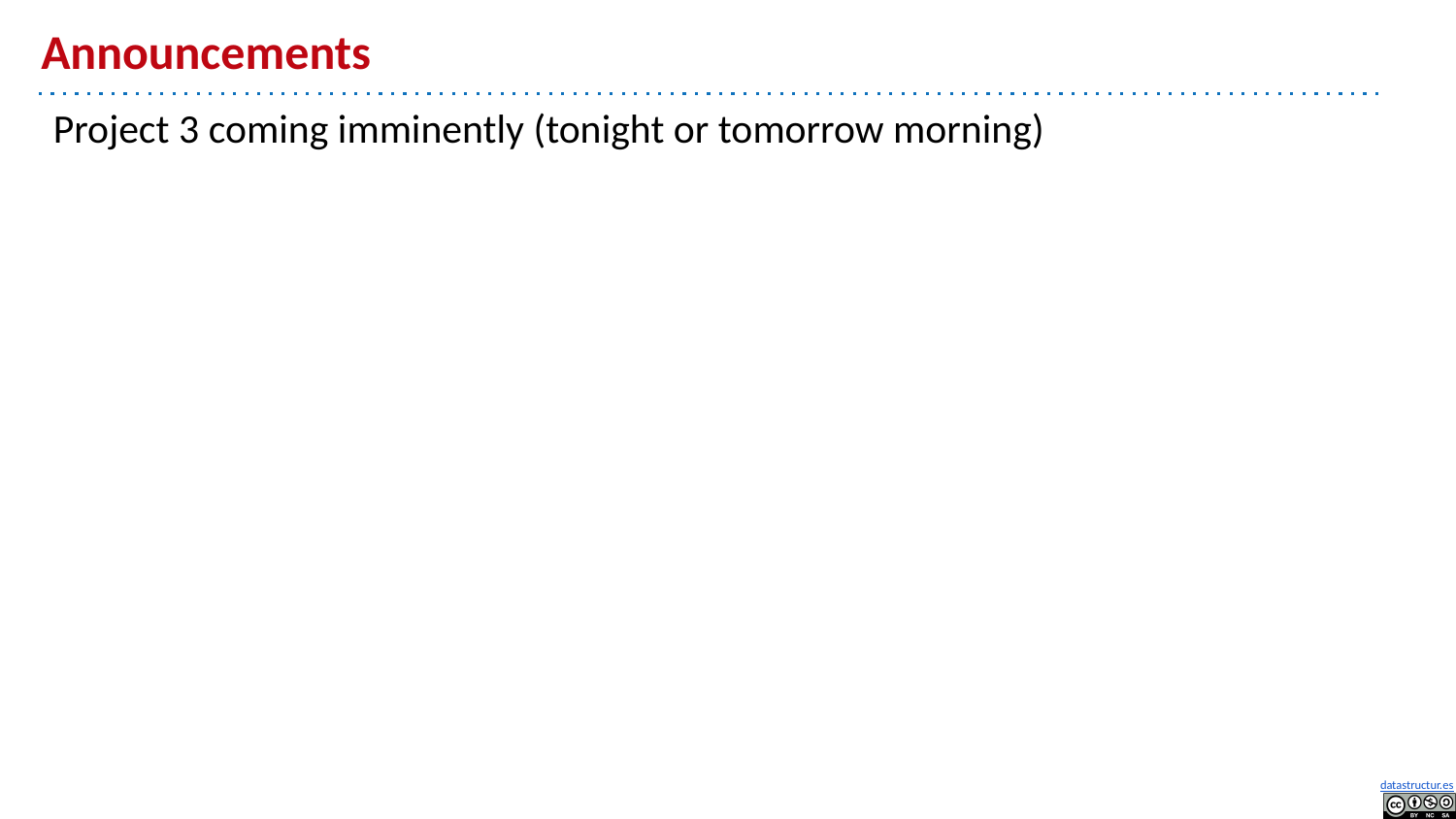

# Announcements
Project 3 coming imminently (tonight or tomorrow morning)